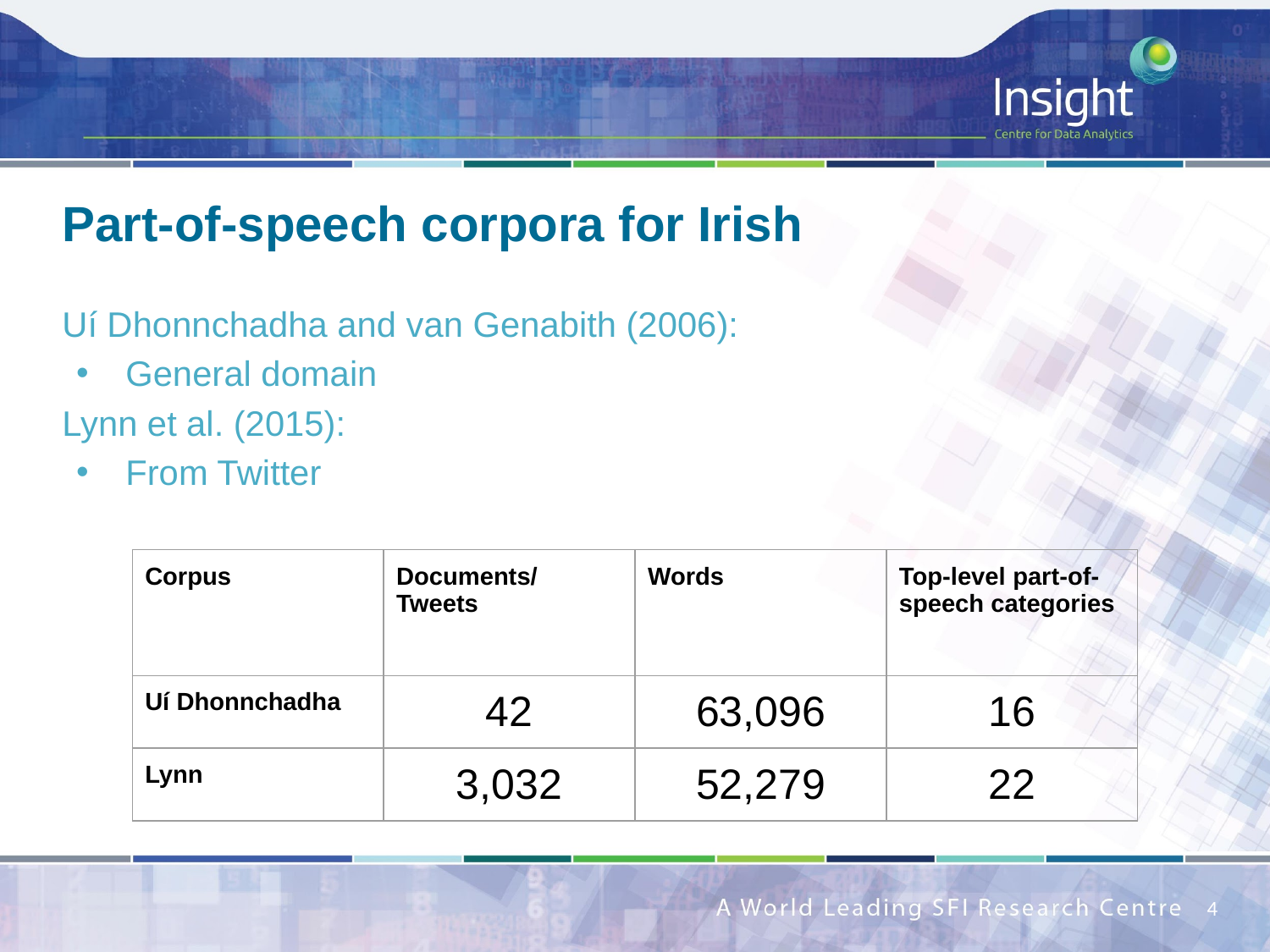

# Part-of-speech corpora for Irish
Uí Dhonnchadha and van Genabith (2006):
General domain
Lynn et al. (2015):
From Twitter
| Corpus | Documents/ Tweets | Words | Top-level part-of-speech categories |
| --- | --- | --- | --- |
| Uí Dhonnchadha | 42 | 63,096 | 16 |
| Lynn | 3,032 | 52,279 | 22 |
4